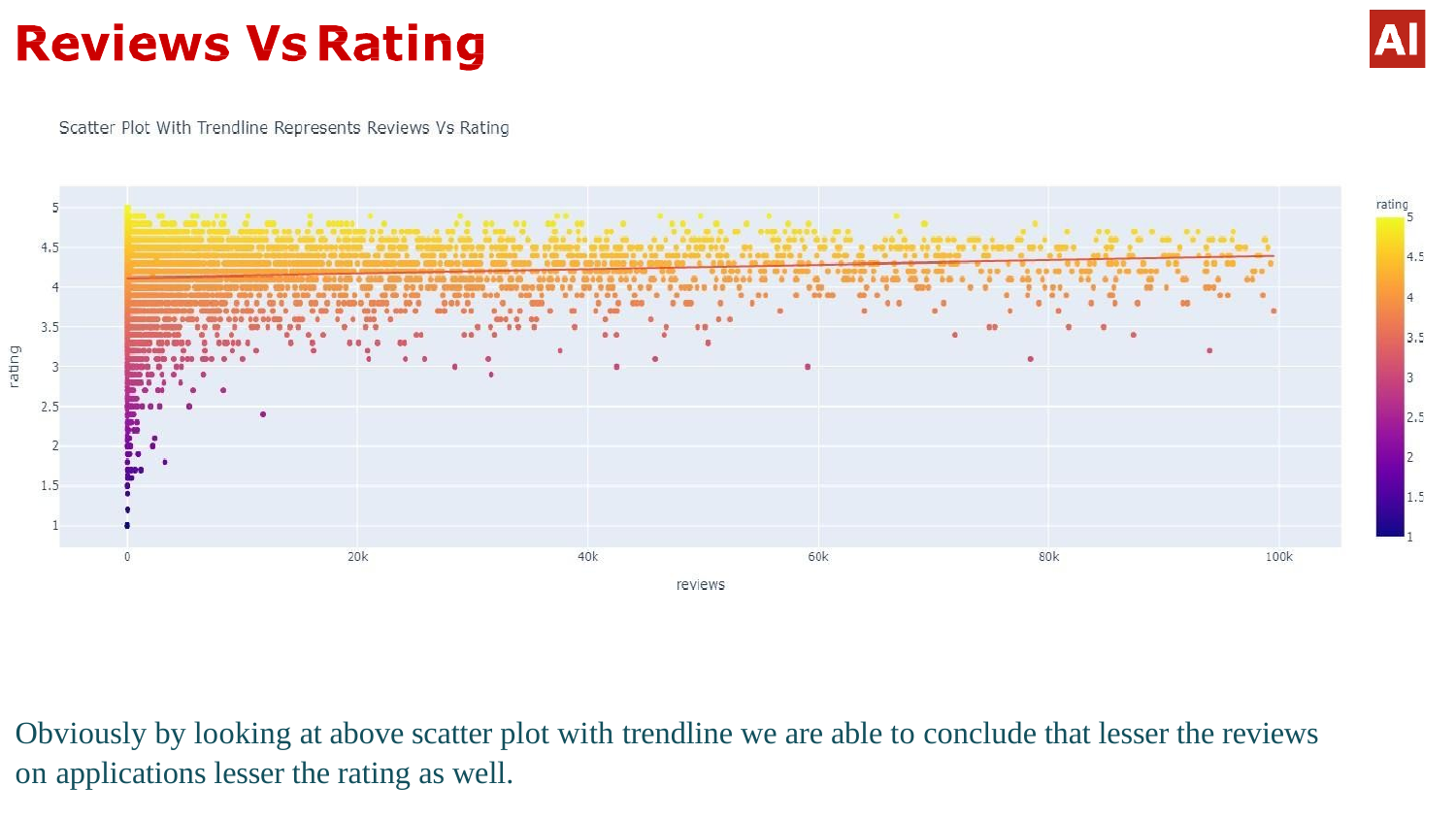

Obviously by looking at above scatter plot with trendline we are able to conclude that lesser the reviews  on applications lesser the rating as well.